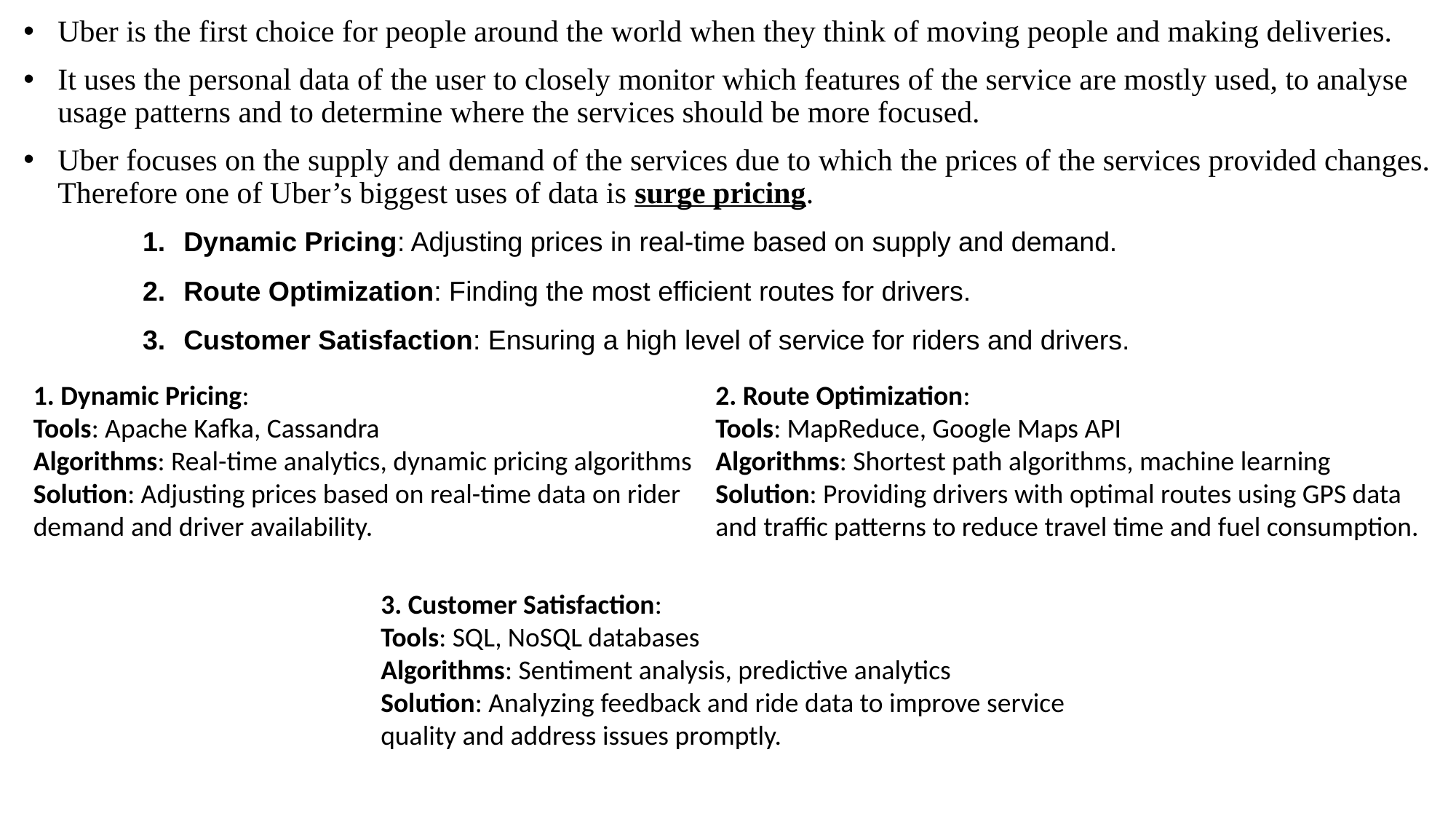

Uber is the first choice for people around the world when they think of moving people and making deliveries.
It uses the personal data of the user to closely monitor which features of the service are mostly used, to analyse usage patterns and to determine where the services should be more focused.
Uber focuses on the supply and demand of the services due to which the prices of the services provided changes. Therefore one of Uber’s biggest uses of data is surge pricing.
Dynamic Pricing: Adjusting prices in real-time based on supply and demand.
Route Optimization: Finding the most efficient routes for drivers.
Customer Satisfaction: Ensuring a high level of service for riders and drivers.
1. Dynamic Pricing:
Tools: Apache Kafka, Cassandra
Algorithms: Real-time analytics, dynamic pricing algorithms
Solution: Adjusting prices based on real-time data on rider demand and driver availability.
2. Route Optimization:
Tools: MapReduce, Google Maps API
Algorithms: Shortest path algorithms, machine learning
Solution: Providing drivers with optimal routes using GPS data and traffic patterns to reduce travel time and fuel consumption.
3. Customer Satisfaction:
Tools: SQL, NoSQL databases
Algorithms: Sentiment analysis, predictive analytics
Solution: Analyzing feedback and ride data to improve service quality and address issues promptly.